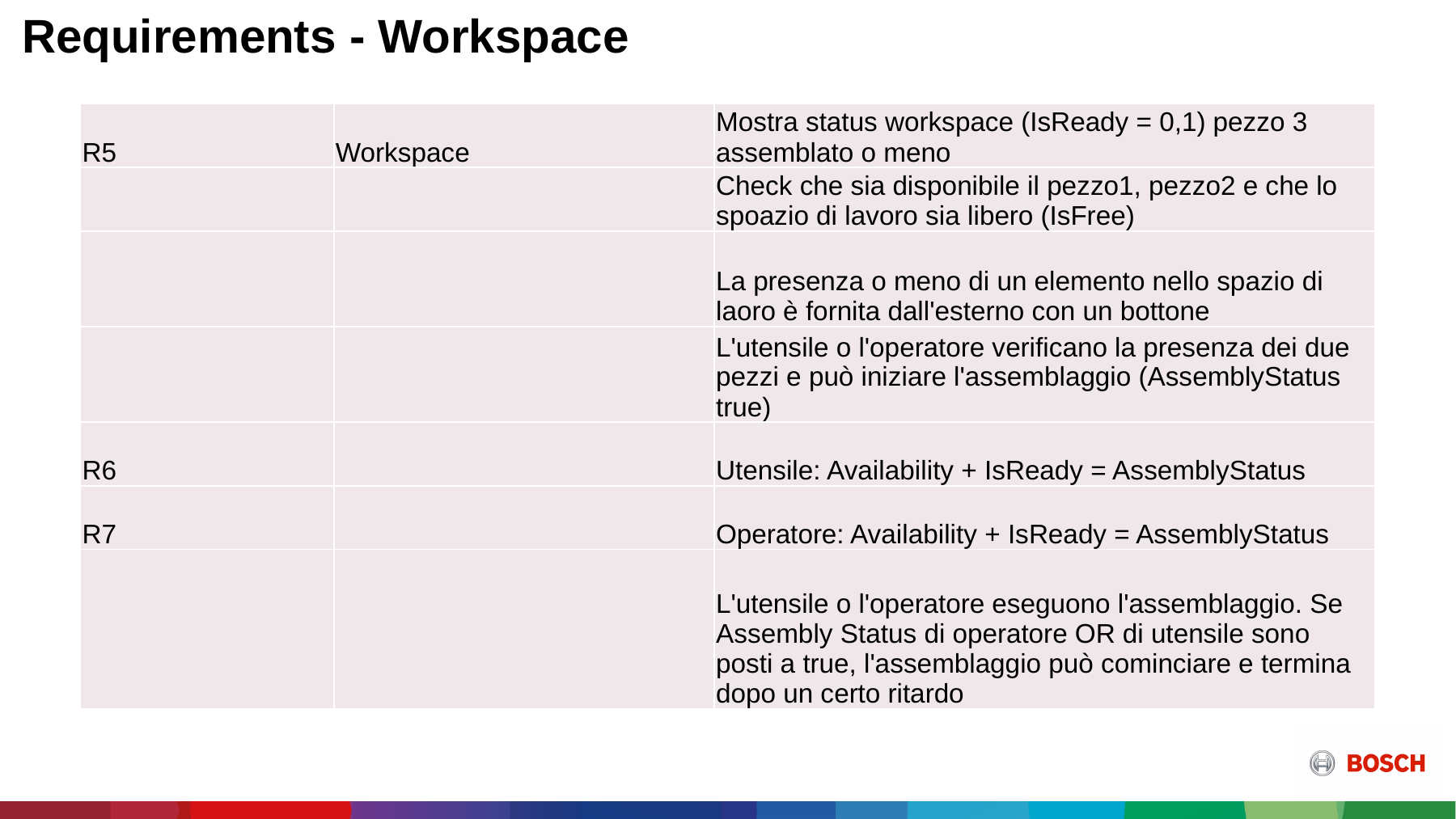

Requirements - Workspace
| R5 | Workspace | Mostra status workspace (IsReady = 0,1) pezzo 3 assemblato o meno |
| --- | --- | --- |
|  |  | Check che sia disponibile il pezzo1, pezzo2 e che lo spoazio di lavoro sia libero (IsFree) |
|  |  | La presenza o meno di un elemento nello spazio di laoro è fornita dall'esterno con un bottone |
|  |  | L'utensile o l'operatore verificano la presenza dei due pezzi e può iniziare l'assemblaggio (AssemblyStatus true) |
| R6 |  | Utensile: Availability + IsReady = AssemblyStatus |
| R7 |  | Operatore: Availability + IsReady = AssemblyStatus |
|  |  | L'utensile o l'operatore eseguono l'assemblaggio. Se Assembly Status di operatore OR di utensile sono posti a true, l'assemblaggio può cominciare e termina dopo un certo ritardo |